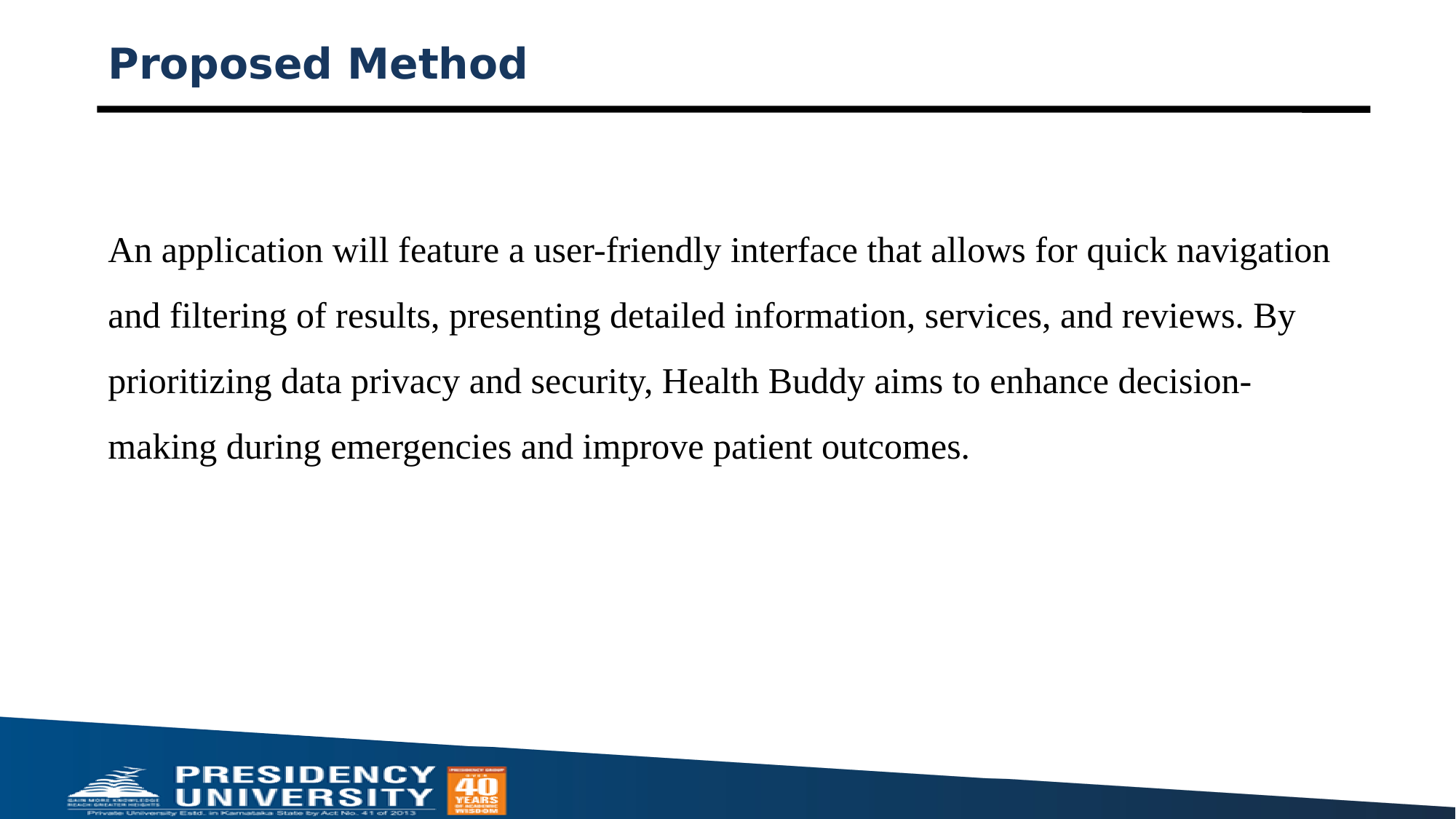

# Proposed Method

An application will feature a user-friendly interface that allows for quick navigation and filtering of results, presenting detailed information, services, and reviews. By prioritizing data privacy and security, Health Buddy aims to enhance decision-making during emergencies and improve patient outcomes.